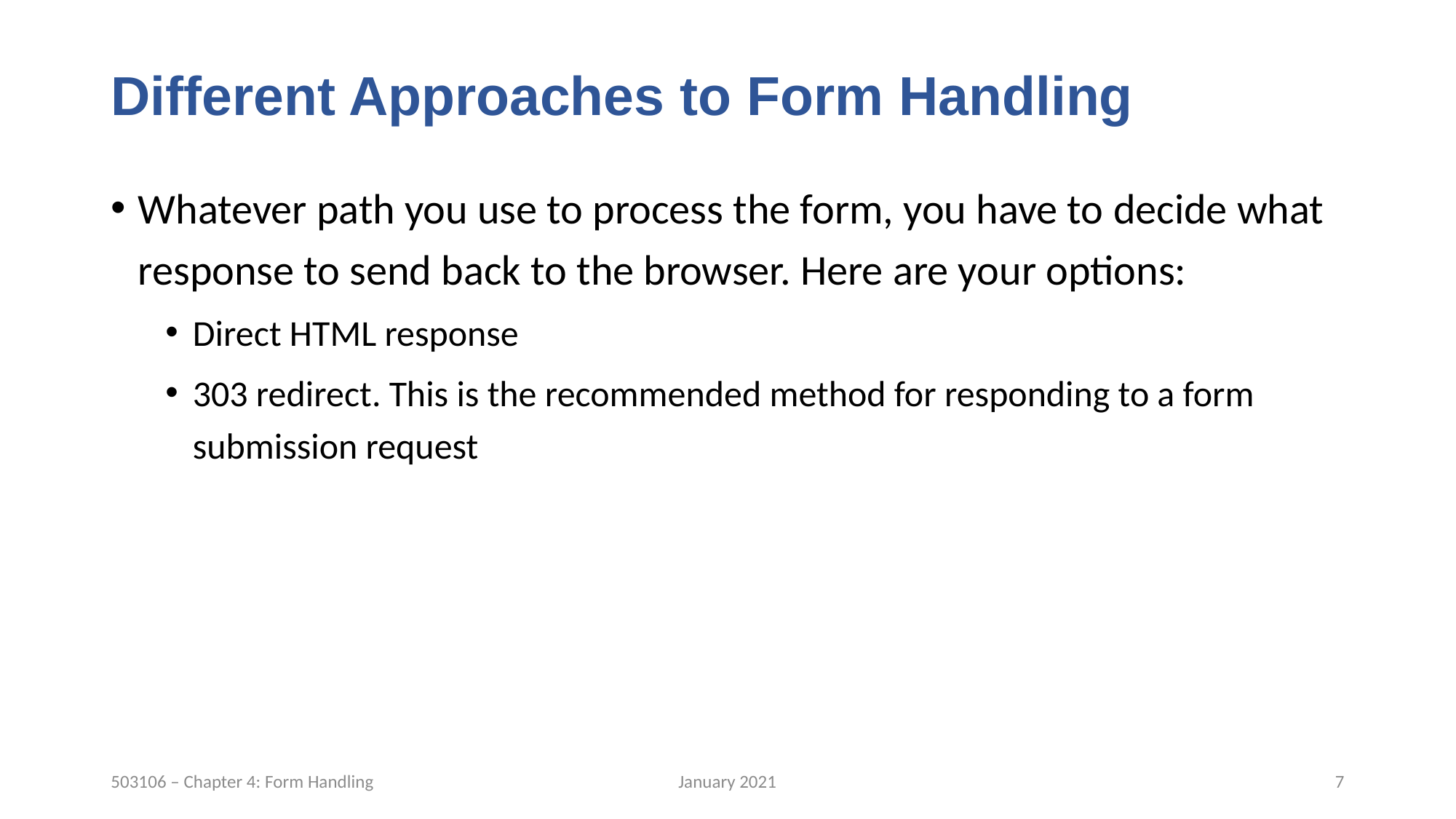

# Different Approaches to Form Handling
Whatever path you use to process the form, you have to decide what response to send back to the browser. Here are your options:
Direct HTML response
303 redirect. This is the recommended method for responding to a form submission request
January 2021
7